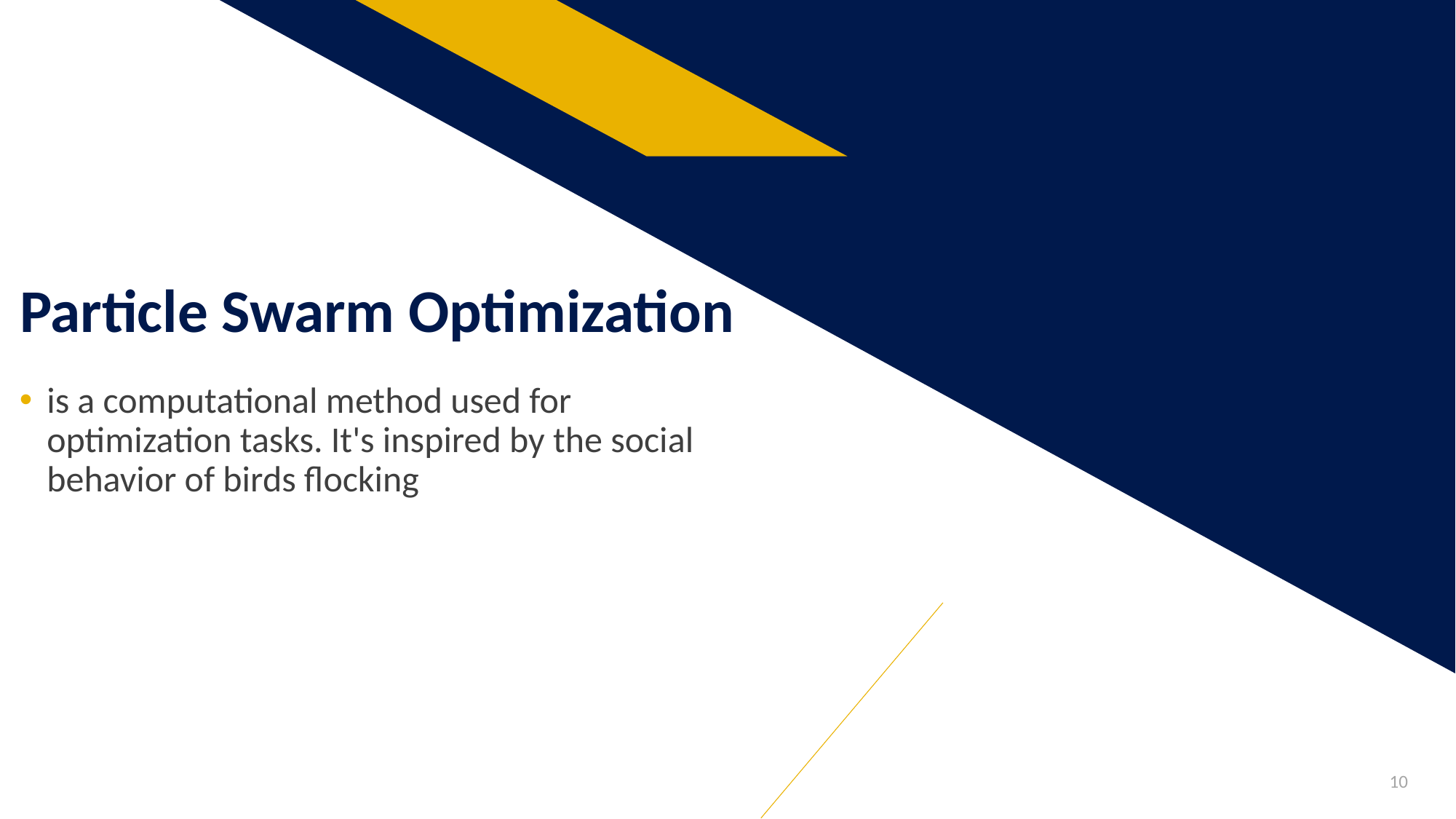

# Particle Swarm Optimization
is a computational method used for optimization tasks. It's inspired by the social behavior of birds flocking
10